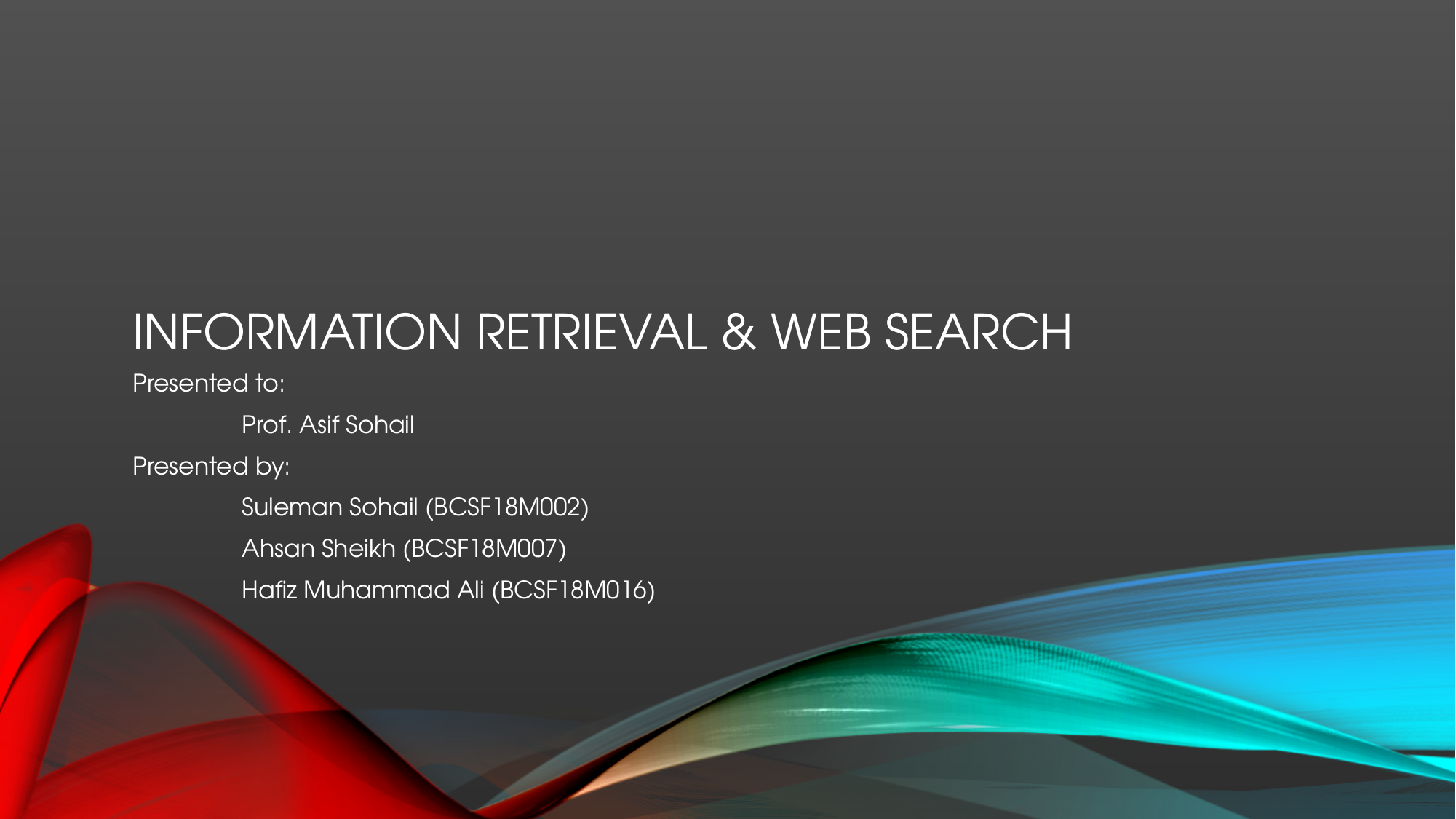

# Information Retrieval & web search
Presented to:
	Prof. Asif Sohail
Presented by:
	Suleman Sohail (BCSF18M002)
	Ahsan Sheikh (BCSF18M007)
	Hafiz Muhammad Ali (BCSF18M016)